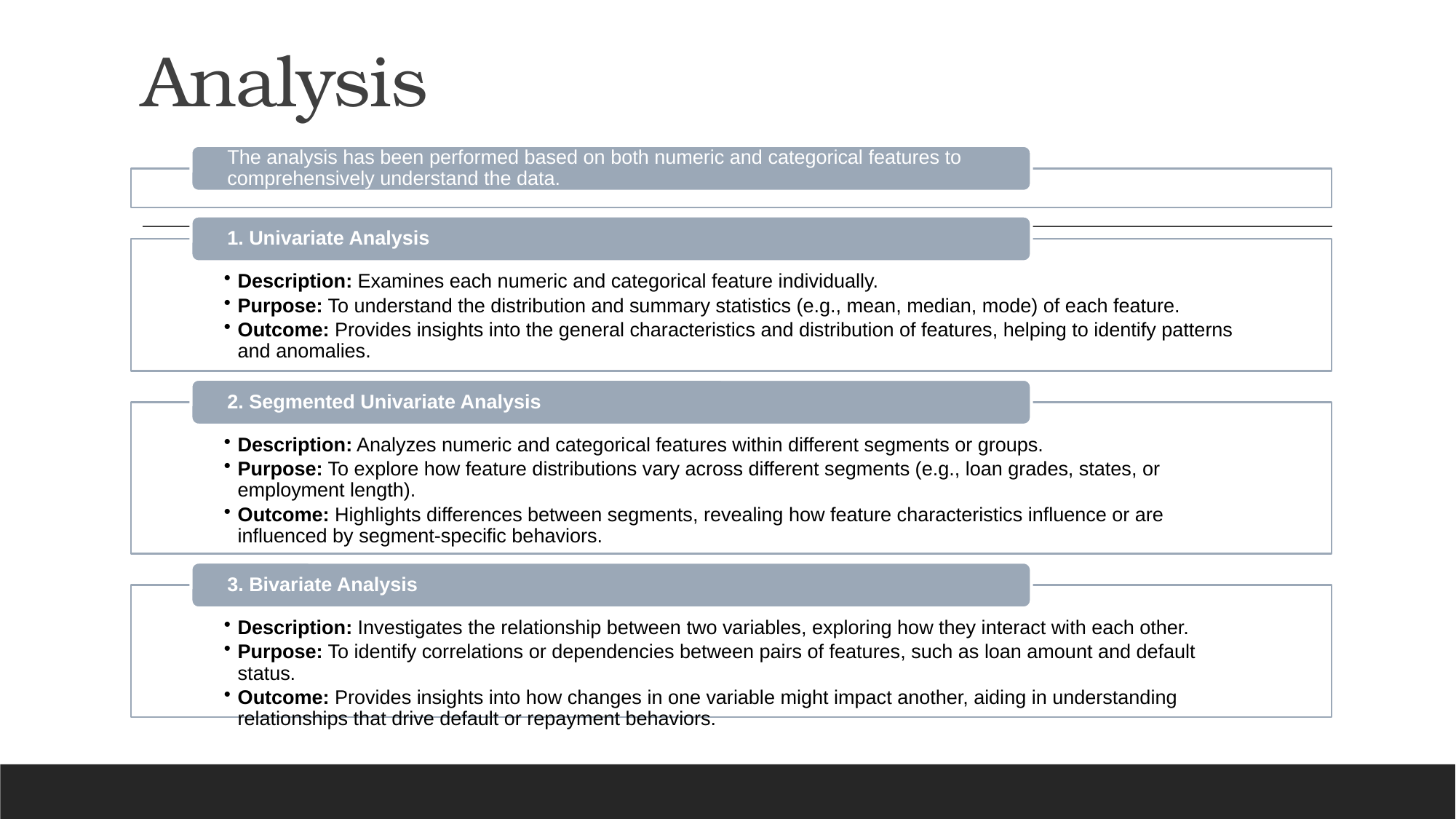

# Analysis
The analysis has been performed based on both numeric and categorical features to comprehensively understand the data.
Description: Examines each numeric and categorical feature individually.
Purpose: To understand the distribution and summary statistics (e.g., mean, median, mode) of each feature.
Outcome: Provides insights into the general characteristics and distribution of features, helping to identify patterns and anomalies.
1. Univariate Analysis
Description: Analyzes numeric and categorical features within different segments or groups.
Purpose: To explore how feature distributions vary across different segments (e.g., loan grades, states, or employment length).
Outcome: Highlights differences between segments, revealing how feature characteristics influence or are influenced by segment-specific behaviors.
2. Segmented Univariate Analysis
Description: Investigates the relationship between two variables, exploring how they interact with each other.
Purpose: To identify correlations or dependencies between pairs of features, such as loan amount and default status.
Outcome: Provides insights into how changes in one variable might impact another, aiding in understanding relationships that drive default or repayment behaviors.
3. Bivariate Analysis